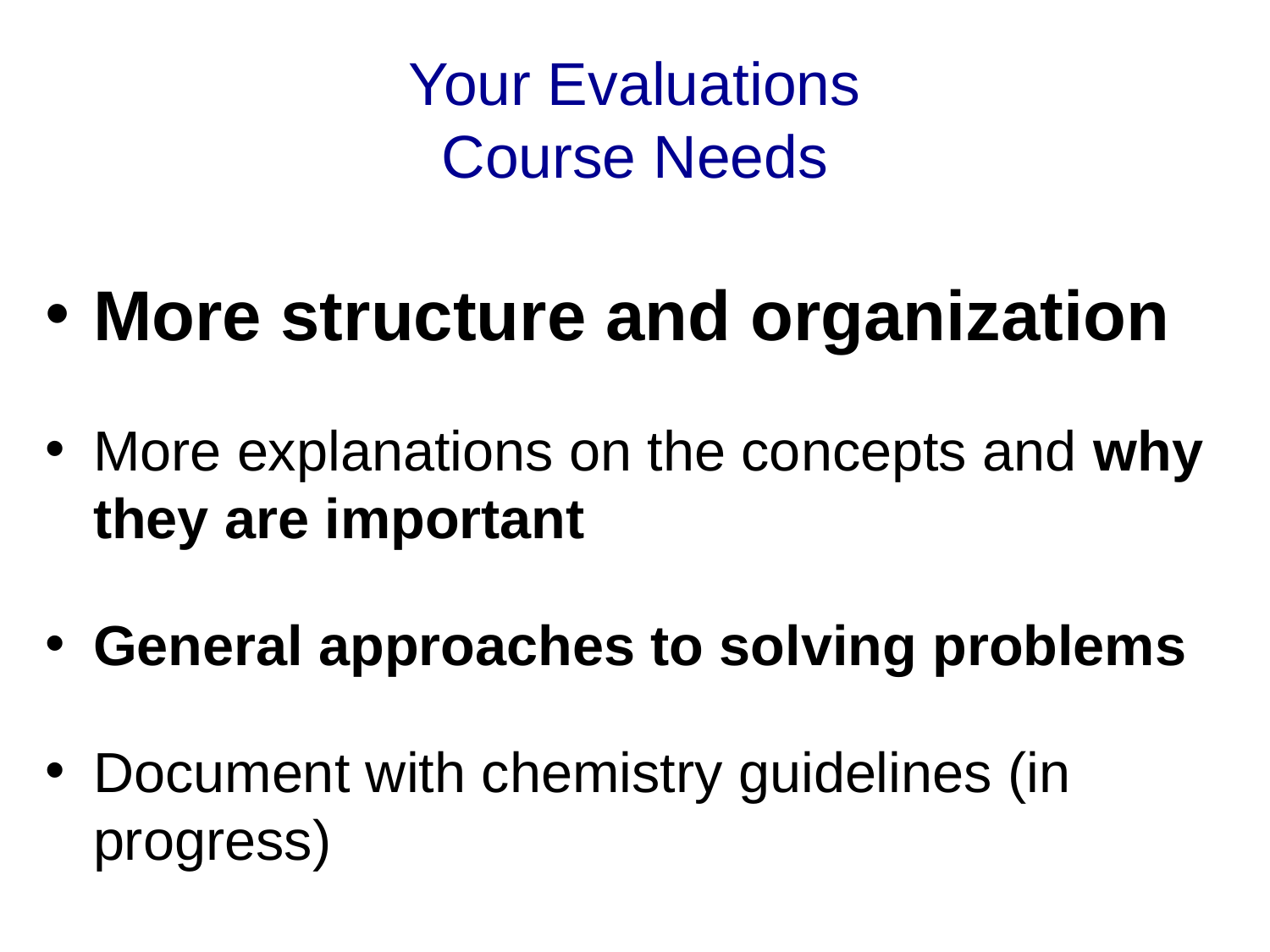

# Your Evaluations Course Needs
More structure and organization
More explanations on the concepts and why they are important
General approaches to solving problems
Document with chemistry guidelines (in progress)